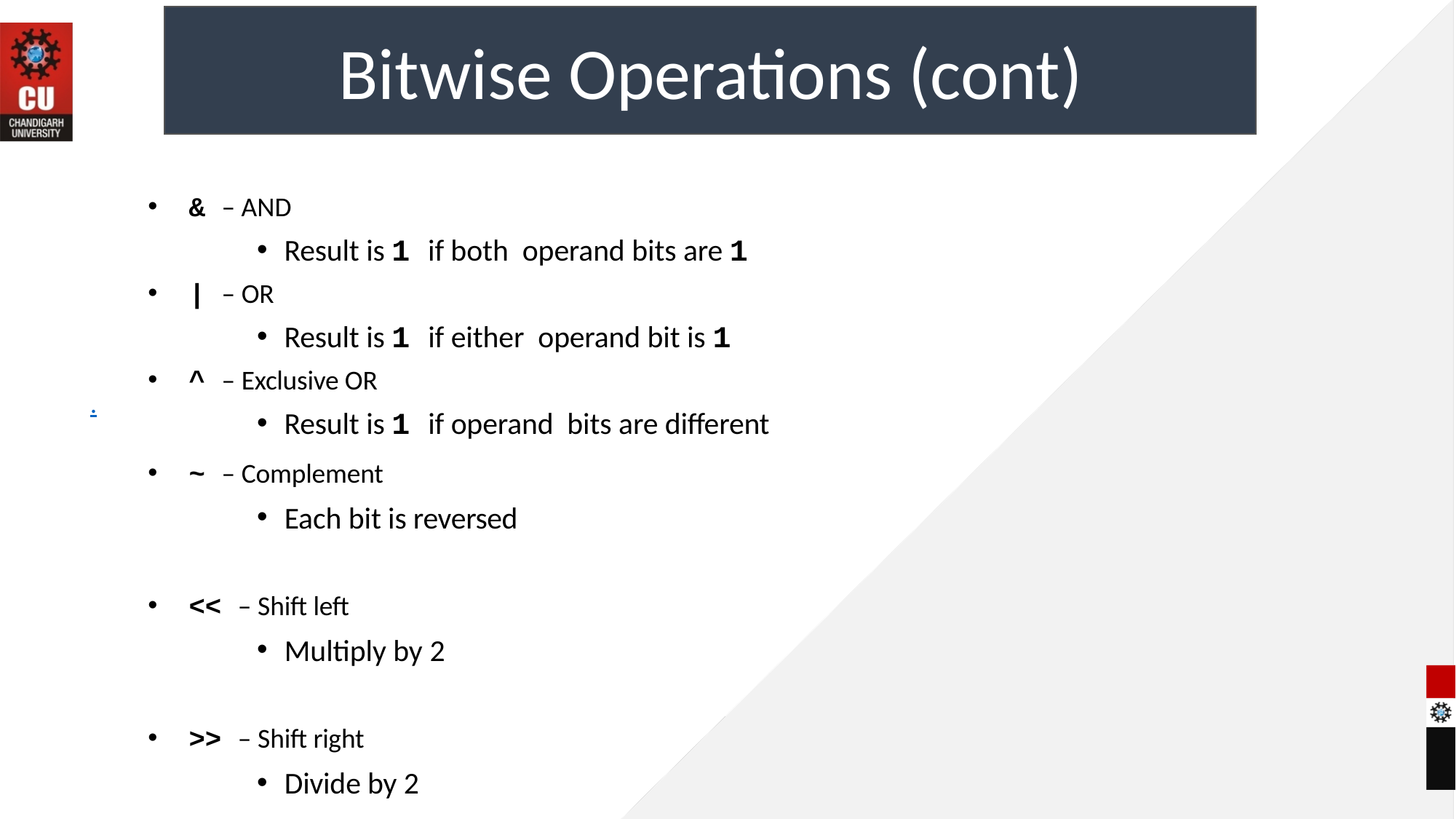

Bitwise Operations (cont)

.
& – AND
Result is 1 if both  operand bits are 1
| – OR
Result is 1 if either  operand bit is 1
^ – Exclusive OR
Result is 1 if operand  bits are different
~ – Complement
Each bit is reversed

<< – Shift left
Multiply by 2

>> – Shift right
Divide by 2